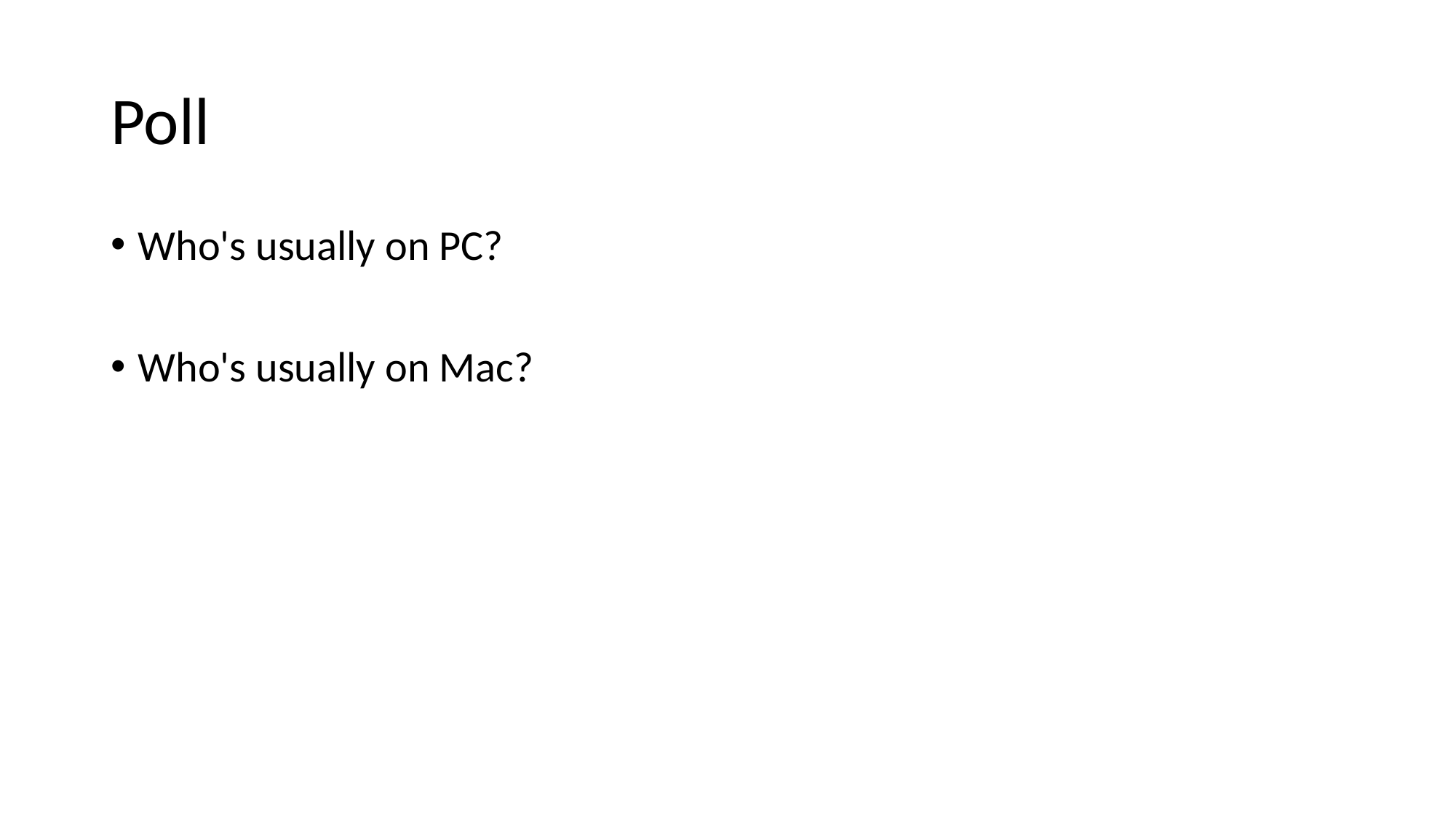

# Poll
Who's usually on PC?

Who's usually on Mac?